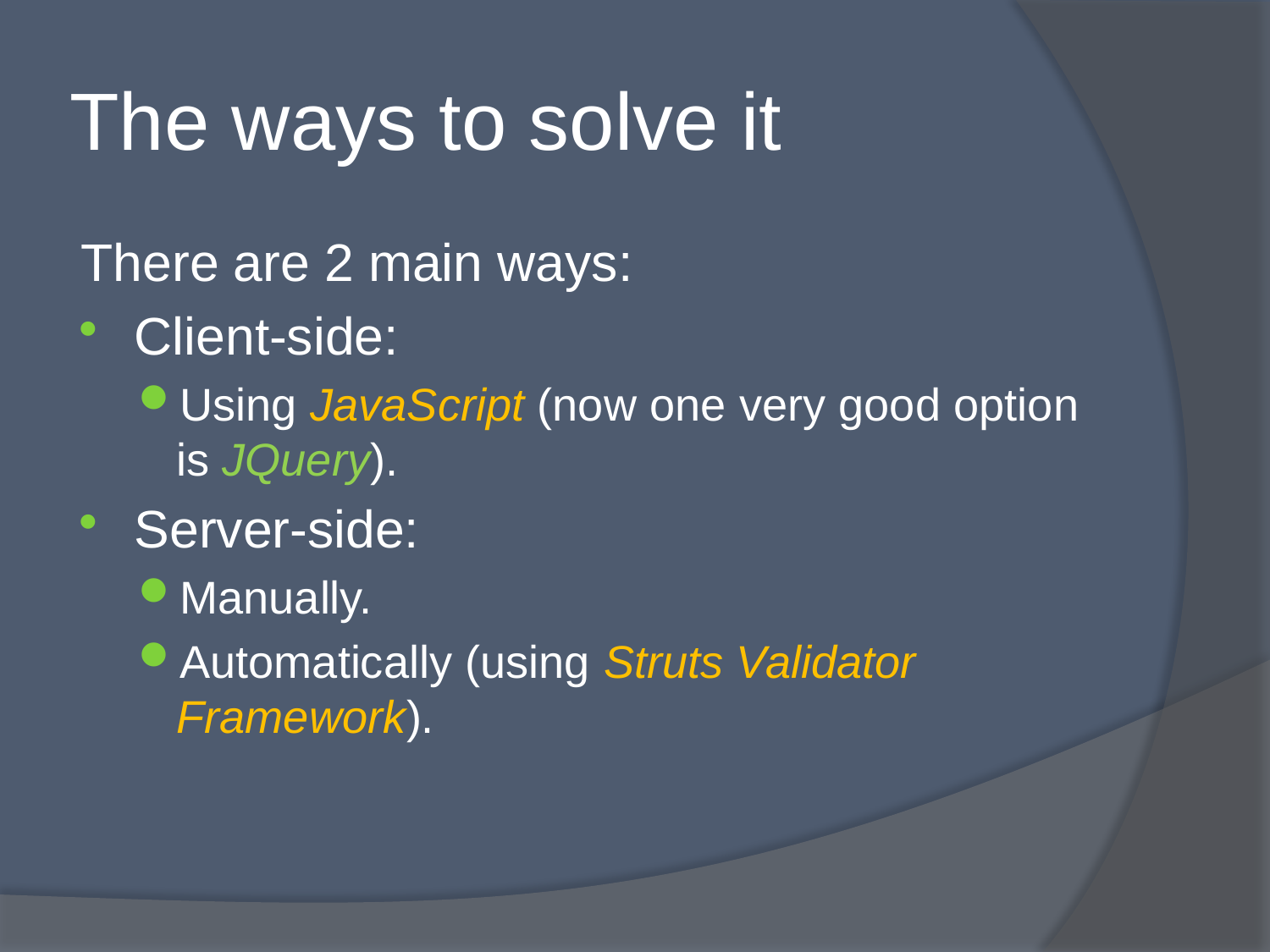

# The ways to solve it
There are 2 main ways:
Client-side:
Using JavaScript (now one very good option is JQuery).
Server-side:
Manually.
Automatically (using Struts Validator Framework).